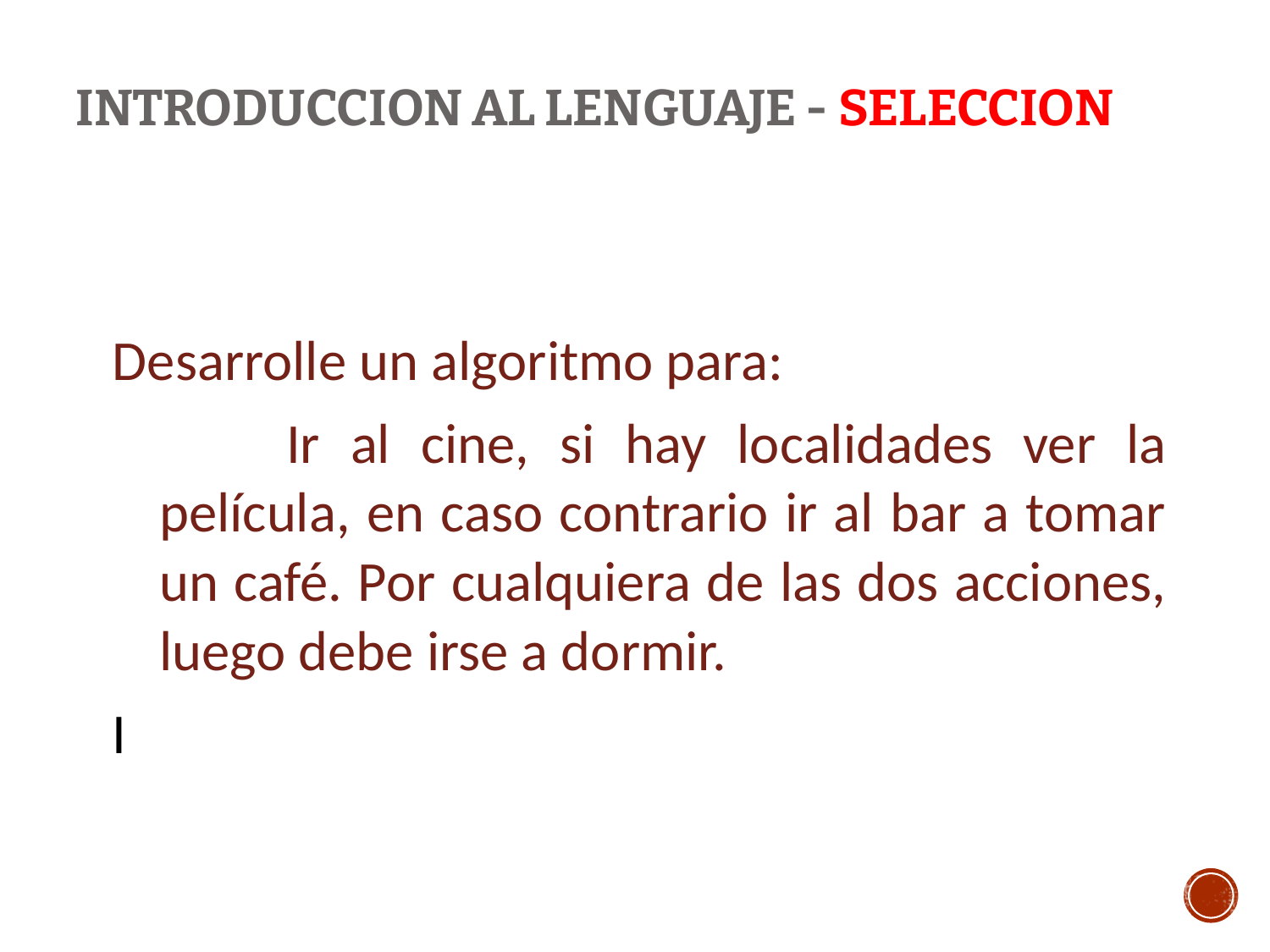

INTRODUCCION AL LENGUAJE - SELECCION

Desarrolle un algoritmo para:
		Ir al cine, si hay localidades ver la película, en caso contrario ir al bar a tomar un café. Por cualquiera de las dos acciones, luego debe irse a dormir.
I